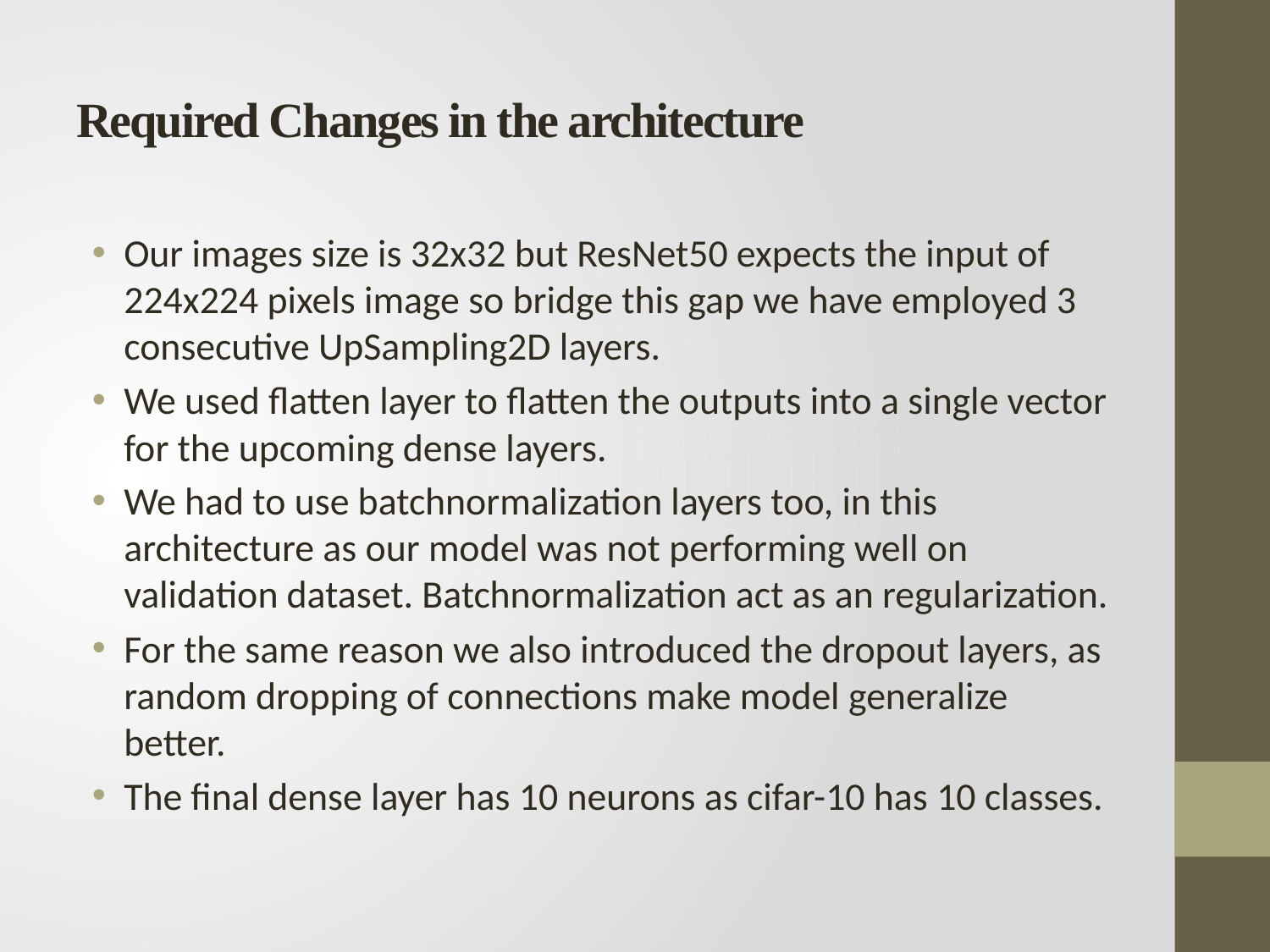

# Required Changes in the architecture
Our images size is 32x32 but ResNet50 expects the input of 224x224 pixels image so bridge this gap we have employed 3 consecutive UpSampling2D layers.
We used flatten layer to flatten the outputs into a single vector for the upcoming dense layers.
We had to use batchnormalization layers too, in this architecture as our model was not performing well on validation dataset. Batchnormalization act as an regularization.
For the same reason we also introduced the dropout layers, as random dropping of connections make model generalize better.
The final dense layer has 10 neurons as cifar-10 has 10 classes.